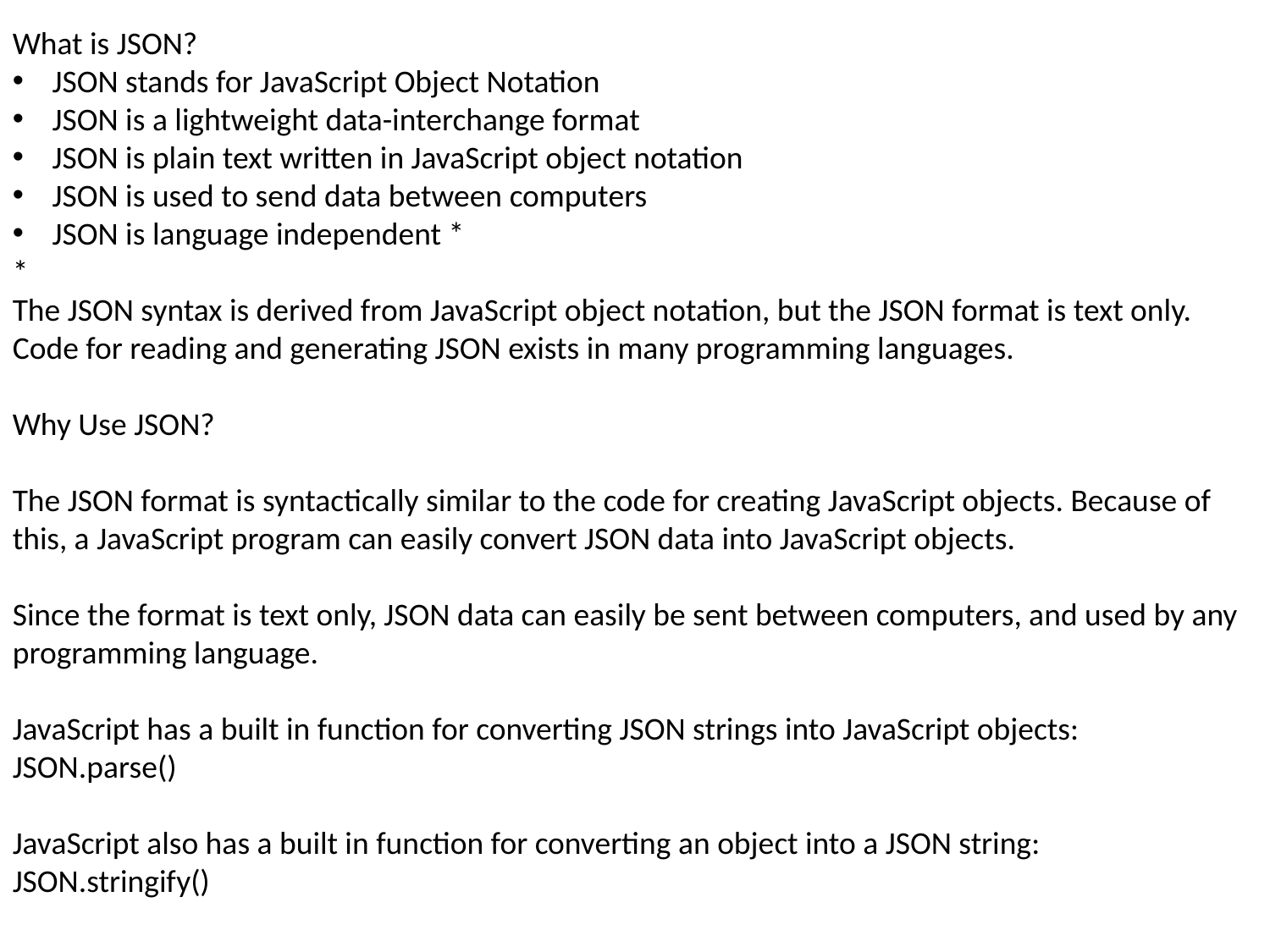

What is JSON?
JSON stands for JavaScript Object Notation
JSON is a lightweight data-interchange format
JSON is plain text written in JavaScript object notation
JSON is used to send data between computers
JSON is language independent *
*
The JSON syntax is derived from JavaScript object notation, but the JSON format is text only.
Code for reading and generating JSON exists in many programming languages.

Why Use JSON?

The JSON format is syntactically similar to the code for creating JavaScript objects. Because of this, a JavaScript program can easily convert JSON data into JavaScript objects.

Since the format is text only, JSON data can easily be sent between computers, and used by any programming language.

JavaScript has a built in function for converting JSON strings into JavaScript objects:
JSON.parse()

JavaScript also has a built in function for converting an object into a JSON string:
JSON.stringify()